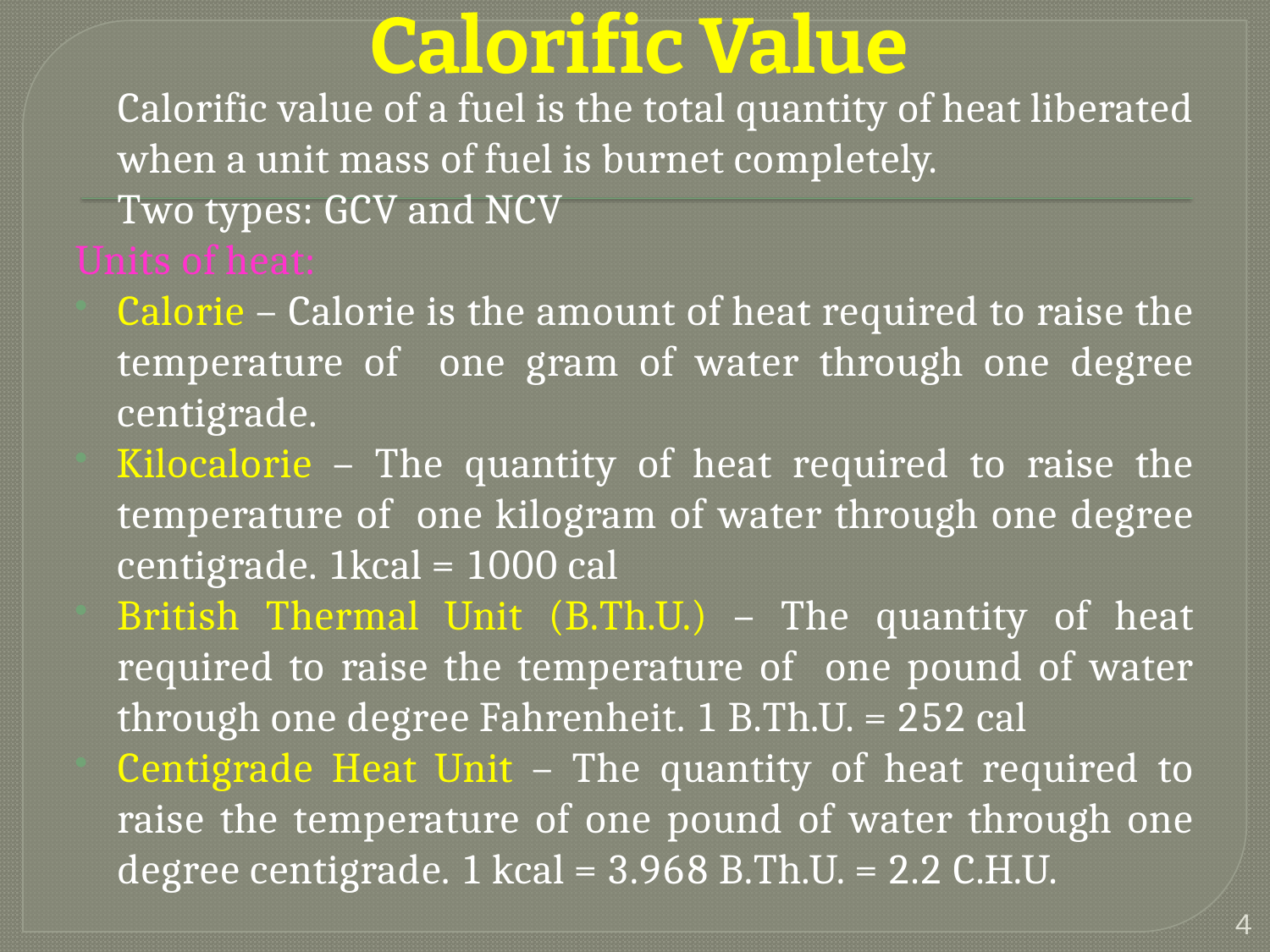

# Calorific Value
	Calorific value of a fuel is the total quantity of heat liberated when a unit mass of fuel is burnet completely.
	Two types: GCV and NCV
Units of heat:
Calorie – Calorie is the amount of heat required to raise the temperature of  one gram of water through one degree centigrade.
Kilocalorie – The quantity of heat required to raise the temperature of  one kilogram of water through one degree centigrade. 1kcal = 1000 cal
British Thermal Unit (B.Th.U.) – The quantity of heat required to raise the temperature of  one pound of water through one degree Fahrenheit. 1 B.Th.U. = 252 cal
Centigrade Heat Unit – The quantity of heat required to raise the temperature of one pound of water through one degree centigrade. 1 kcal = 3.968 B.Th.U. = 2.2 C.H.U.
4